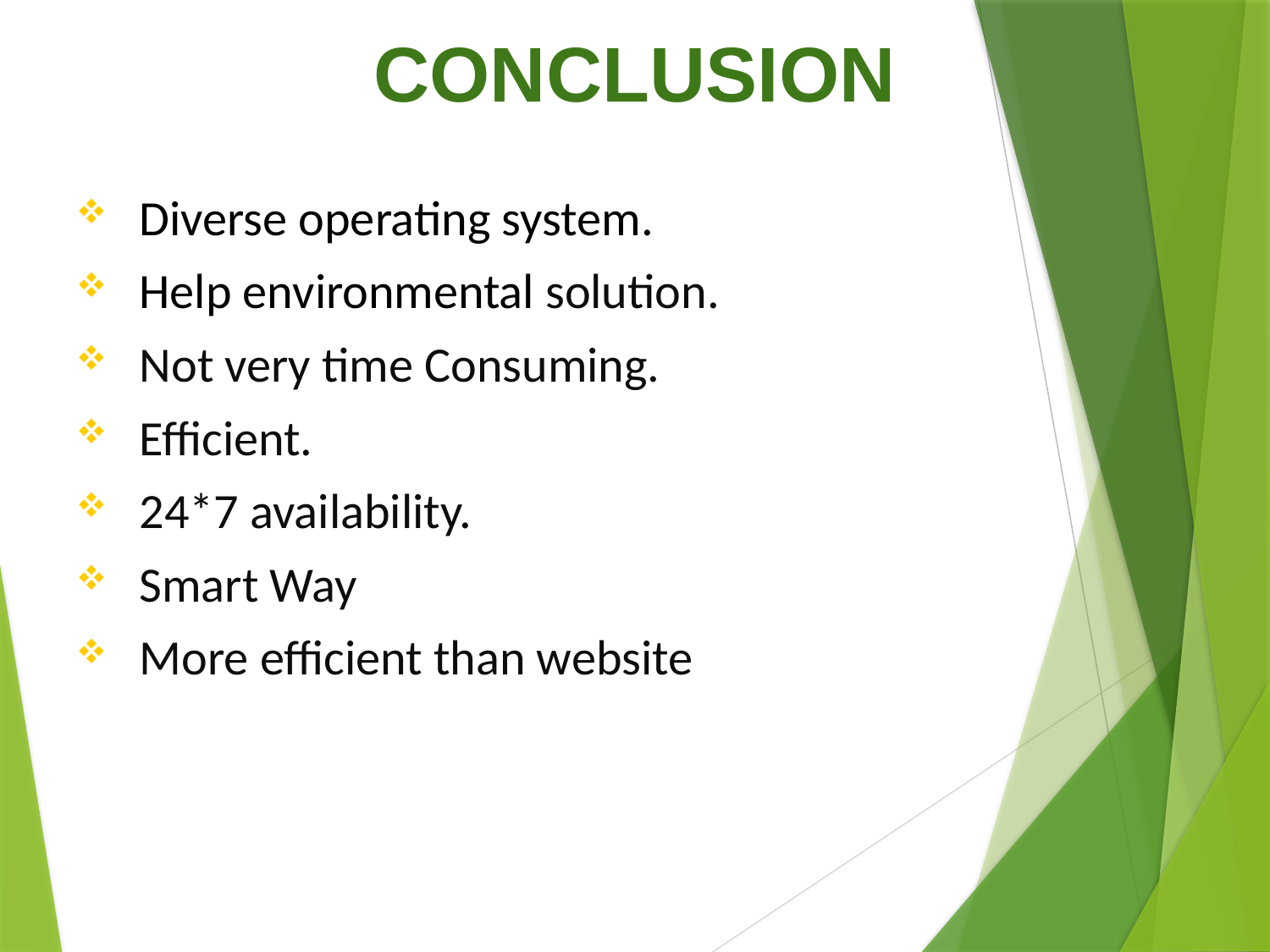

CONCLUSION
Diverse operating system.
Help environmental solution.
Not very time Consuming.
Efficient.
24*7 availability.
Smart Way
More efficient than website